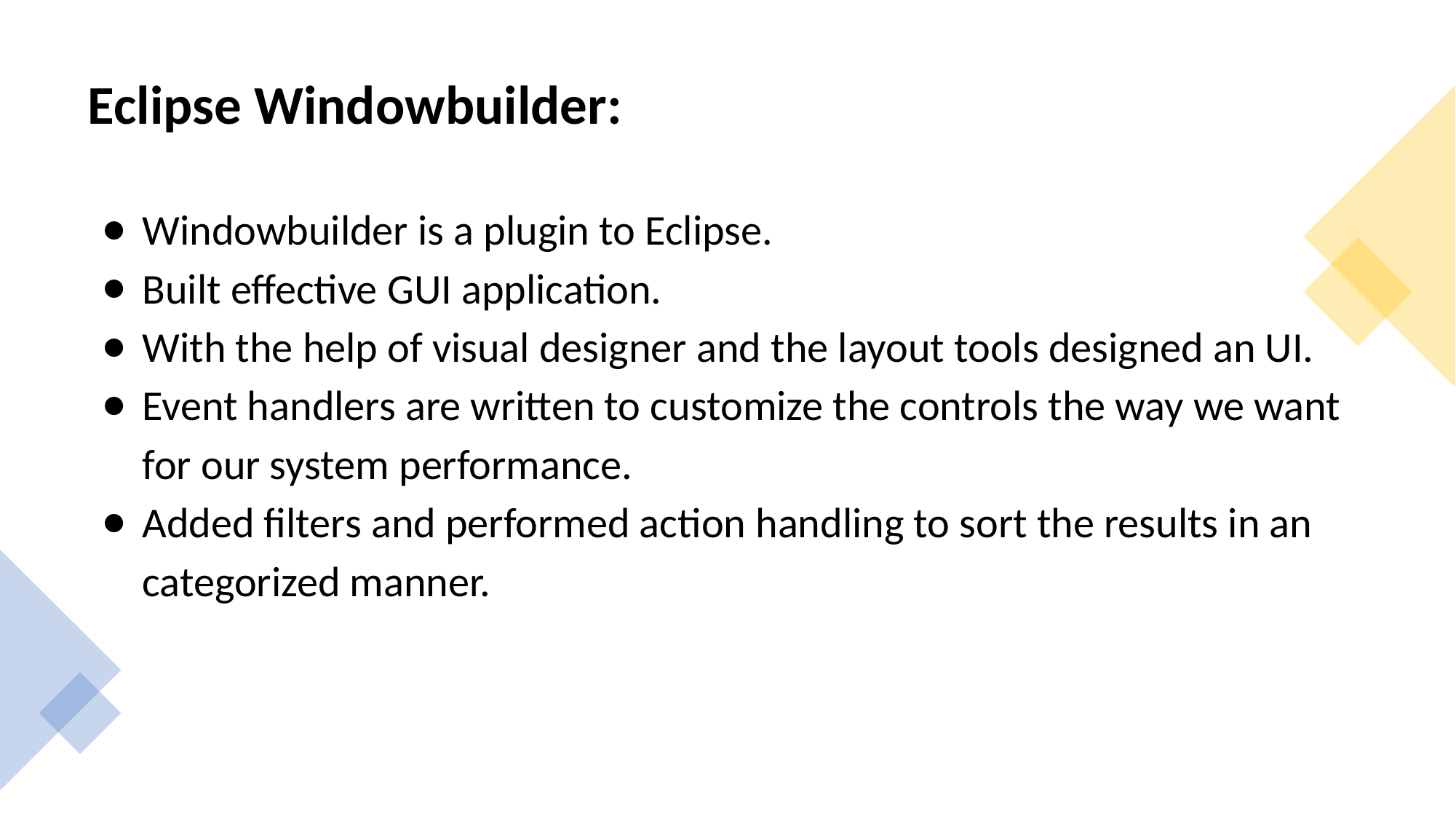

# Eclipse Windowbuilder:

Windowbuilder is a plugin to Eclipse.
Built effective GUI application.
With the help of visual designer and the layout tools designed an UI.
Event handlers are written to customize the controls the way we want for our system performance.
Added filters and performed action handling to sort the results in an categorized manner.